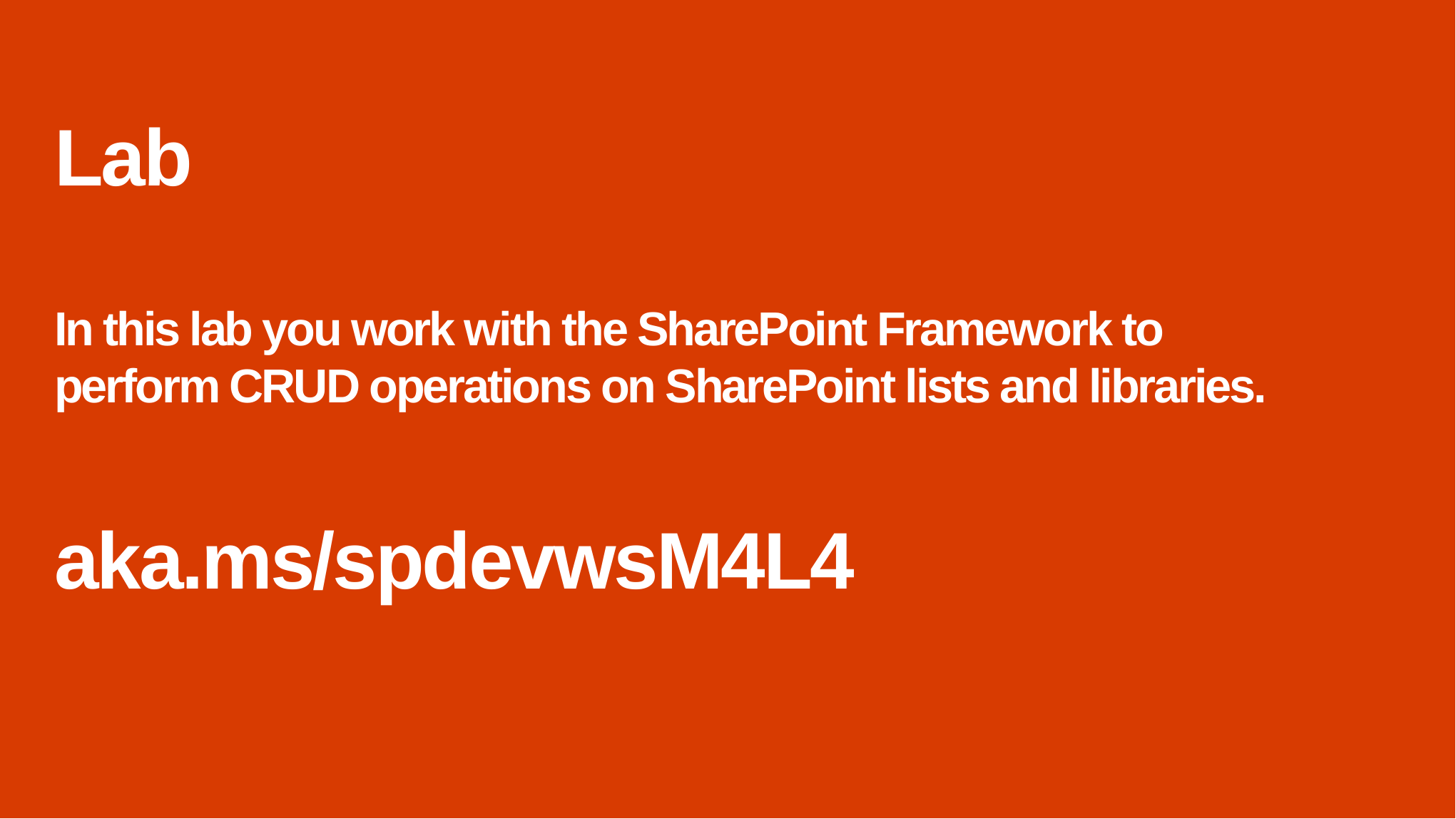

# Lab In this lab you work with the SharePoint Framework to perform CRUD operations on SharePoint lists and libraries. aka.ms/spdevwsM4L4